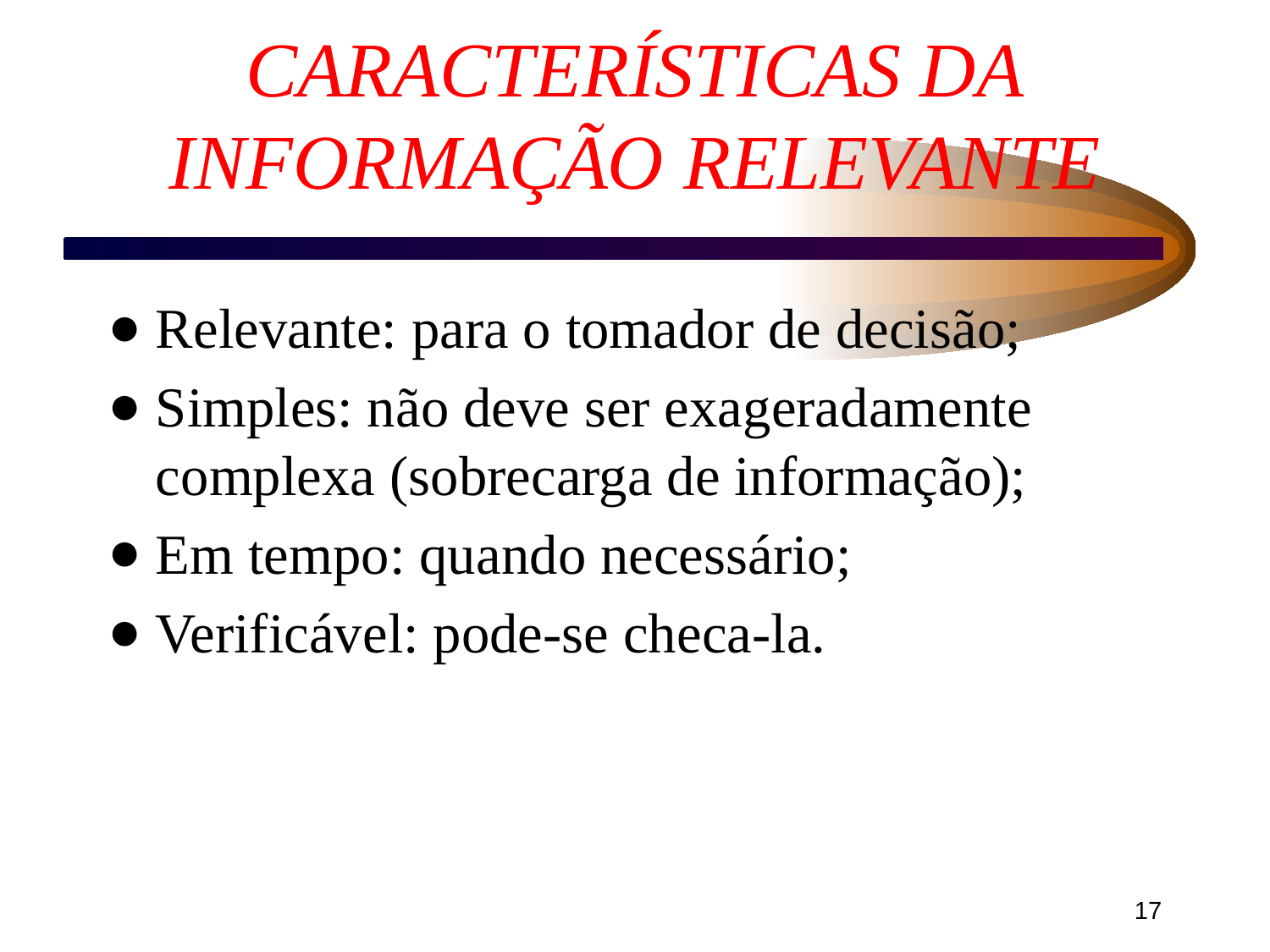

# CARACTERÍSTICAS DA INFORMAÇÃO RELEVANTE
Relevante: para o tomador de decisão;
Simples: não deve ser exageradamente complexa (sobrecarga de informação);
Em tempo: quando necessário;
Verificável: pode-se checa-la.

17